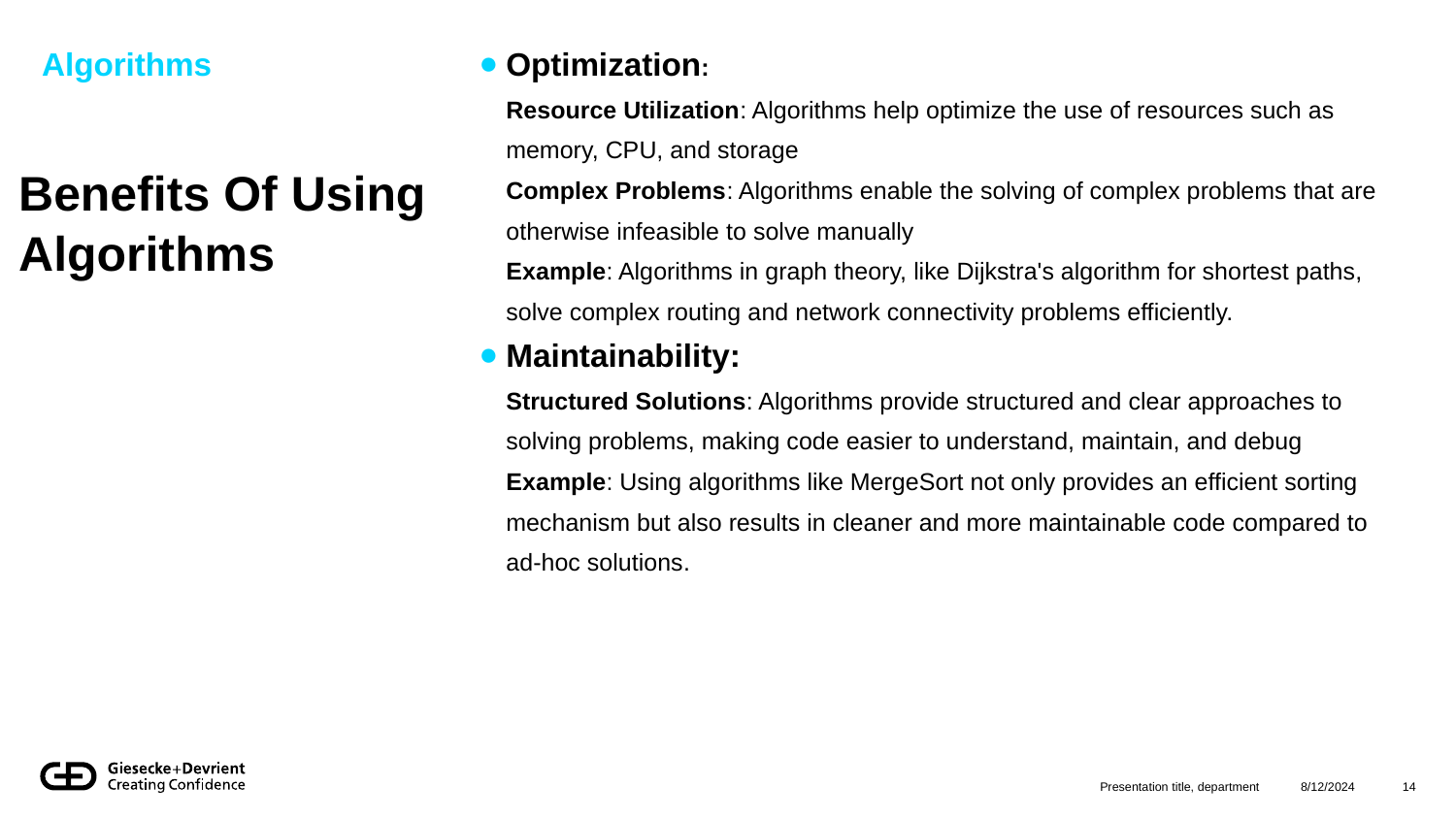

Algorithms
Optimization:
Resource Utilization: Algorithms help optimize the use of resources such as memory, CPU, and storage
Complex Problems: Algorithms enable the solving of complex problems that are otherwise infeasible to solve manually
Example: Algorithms in graph theory, like Dijkstra's algorithm for shortest paths, solve complex routing and network connectivity problems efficiently.
Maintainability:
Structured Solutions: Algorithms provide structured and clear approaches to solving problems, making code easier to understand, maintain, and debug
Example: Using algorithms like MergeSort not only provides an efficient sorting mechanism but also results in cleaner and more maintainable code compared to ad-hoc solutions.
# Benefits Of Using Algorithms
Presentation title, department
8/12/2024
14